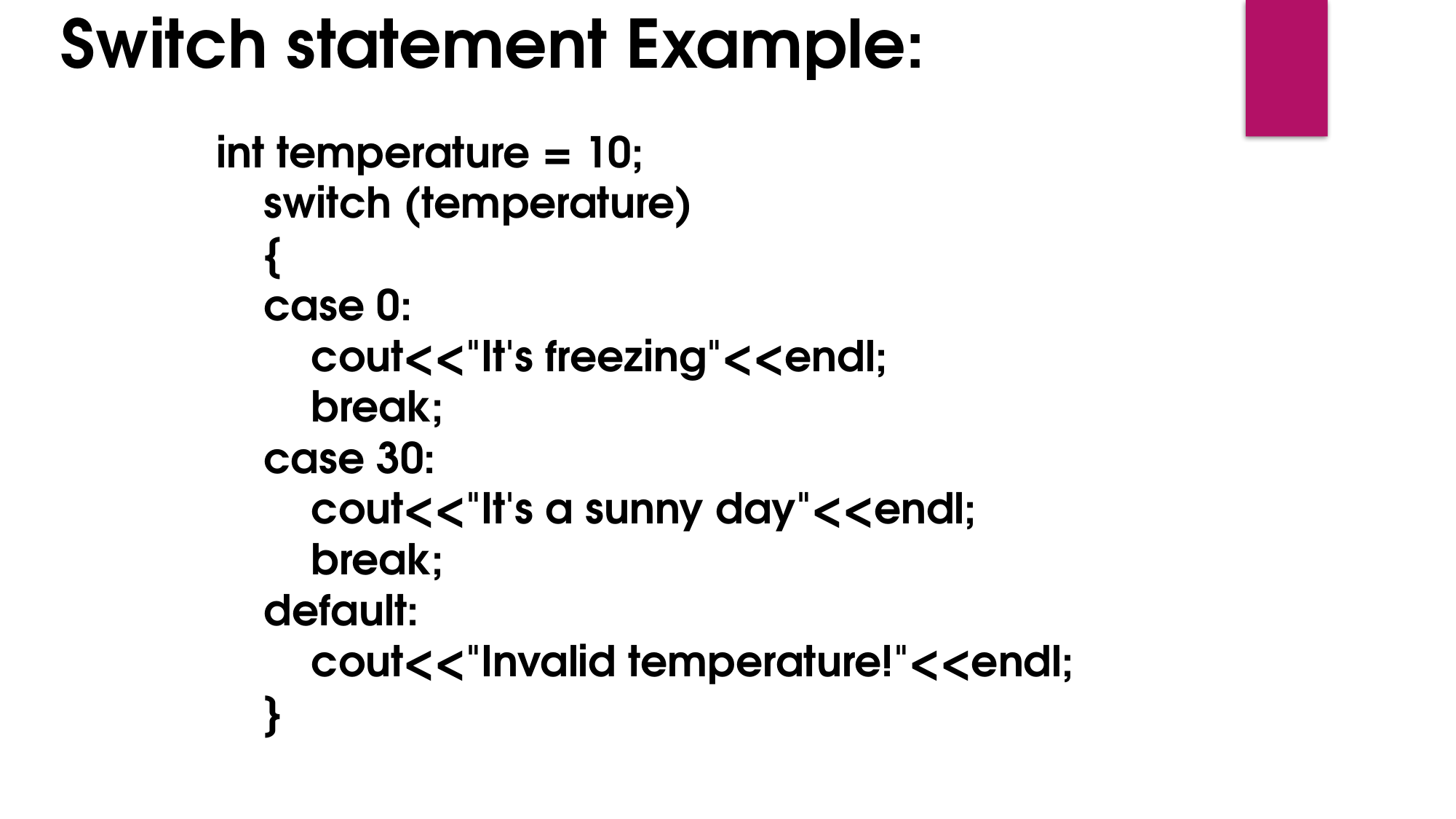

Switch statement Example:

int temperature = 10;
    switch (temperature)
    {
    case 0:
        cout<<"It's freezing"<<endl;
        break;
    case 30:
        cout<<"It's a sunny day"<<endl;
        break;
    default:
        cout<<"Invalid temperature!"<<endl;
    }